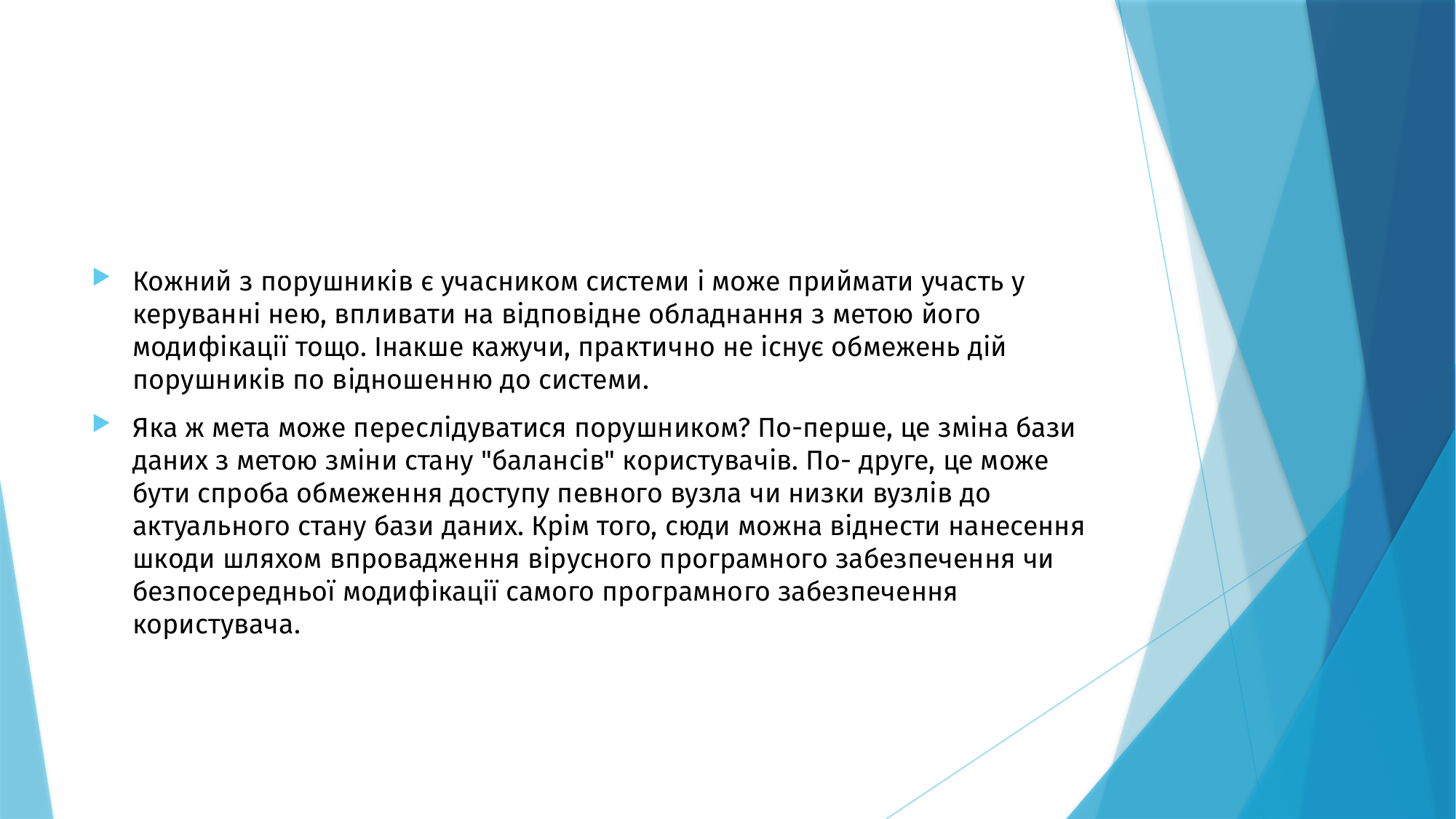

#
Кожний з порушників є учасником системи і може приймати участь у керуванні нею, впливати на відповідне обладнання з метою його модифікації тощо. Інакше кажучи, практично не існує обмежень дій порушників по відношенню до системи.
Яка ж мета може переслідуватися порушником? По-перше, це зміна бази даних з метою зміни стану "балансів" користувачів. По- друге, це може бути спроба обмеження доступу певного вузла чи низки вузлів до актуального стану бази даних. Крім того, сюди можна віднести нанесення шкоди шляхом впровадження вірусного програмного забезпечення чи безпосередньої модифікації самого програмного забезпечення користувача.